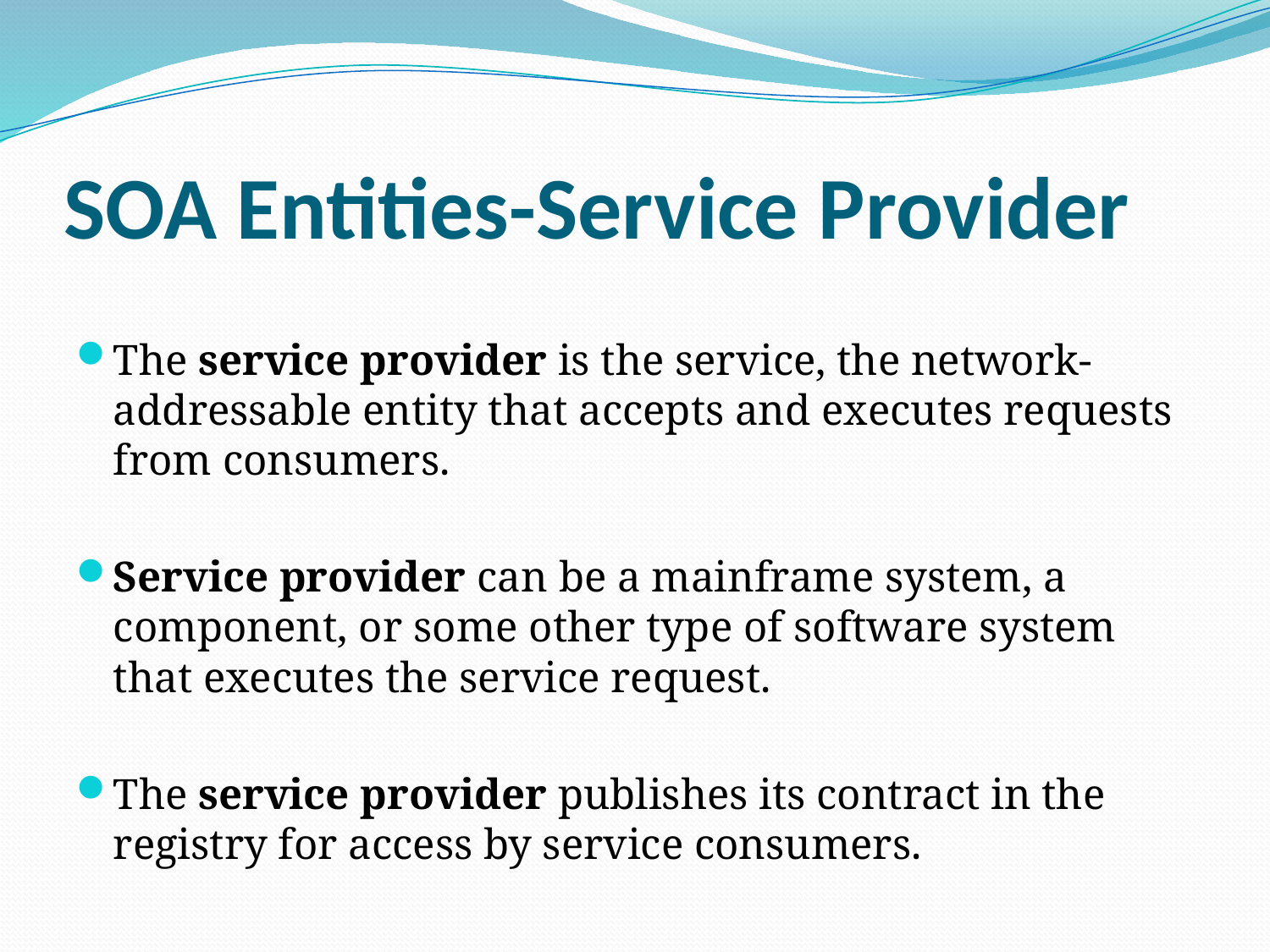

# SOA Entities-Service Provider

The service provider is the service, the network-addressable entity that accepts and executes requests from consumers.

Service provider can be a mainframe system, a component, or some other type of software system that executes the service request.

The service provider publishes its contract in the registry for access by service consumers.